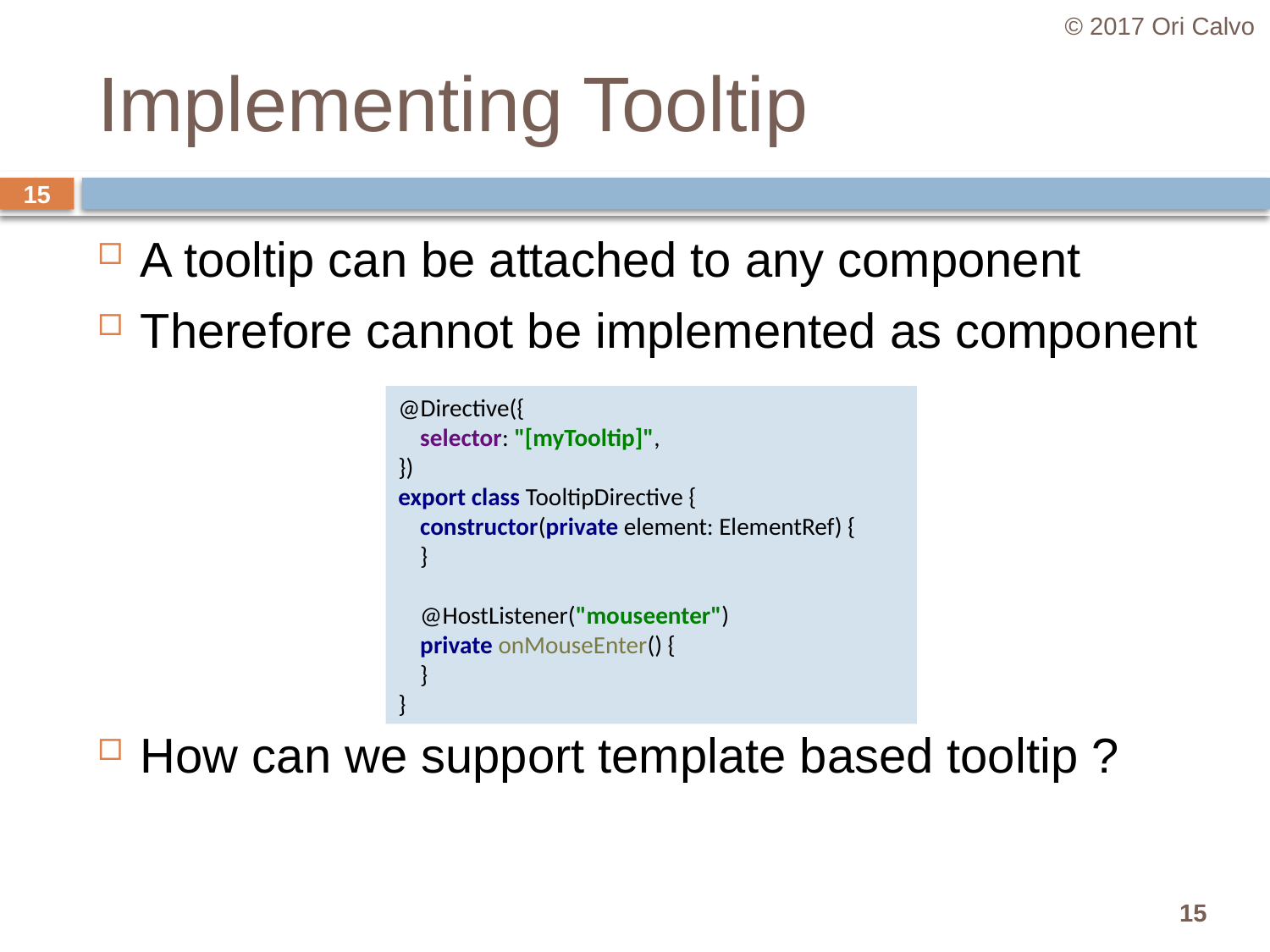

© 2017 Ori Calvo
# Implementing Tooltip
15
A tooltip can be attached to any component
Therefore cannot be implemented as component

How can we support template based tooltip ?
@Directive({
    selector: "[myTooltip]",
})
export class TooltipDirective {
    constructor(private element: ElementRef) {
    }
    @HostListener("mouseenter")
    private onMouseEnter() {
    }
}